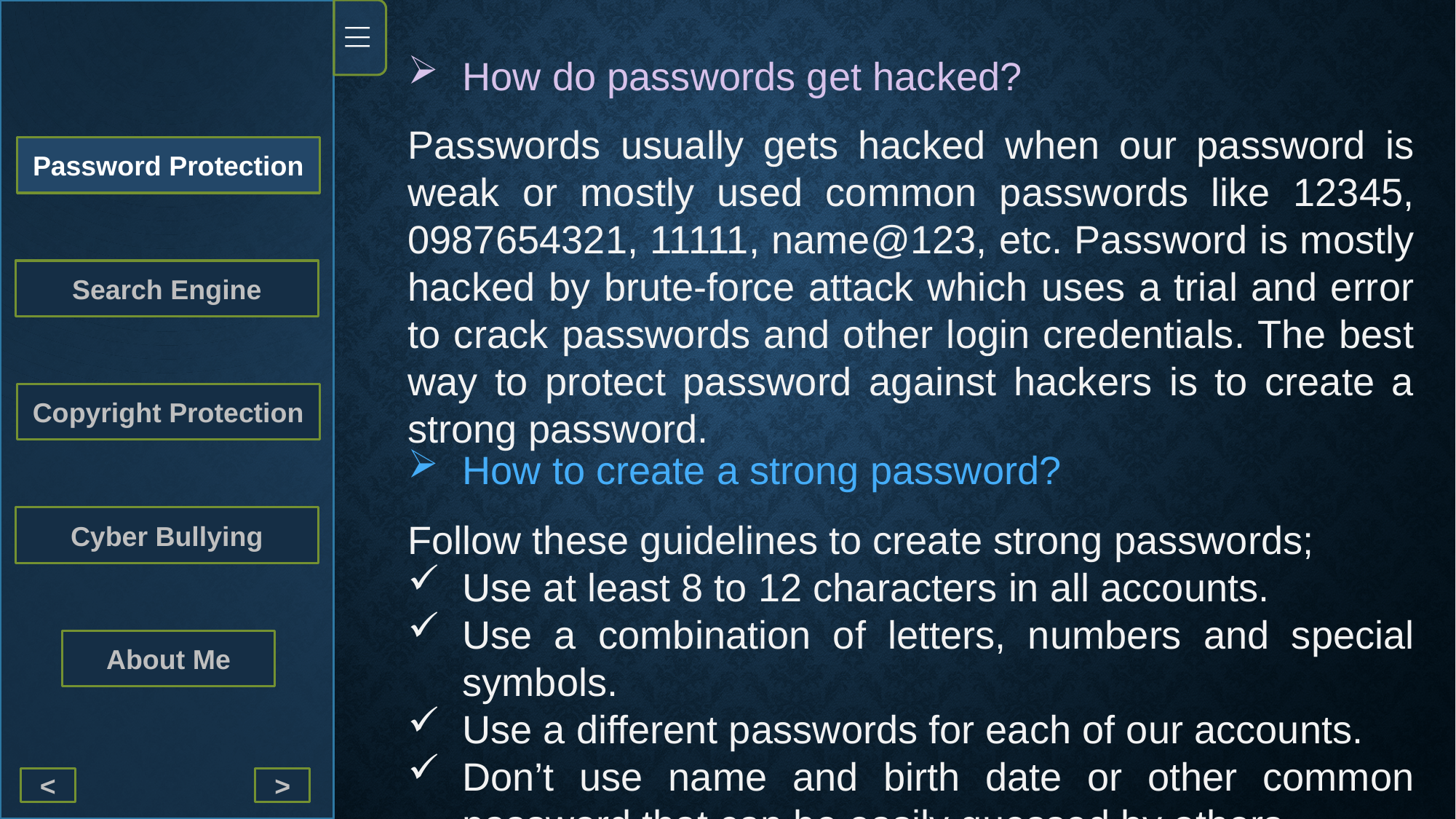

|||
How do passwords get hacked?
Passwords usually gets hacked when our password is weak or mostly used common passwords like 12345, 0987654321, 11111, name@123, etc. Password is mostly hacked by brute-force attack which uses a trial and error to crack passwords and other login credentials. The best way to protect password against hackers is to create a strong password.
Password Protection
Search Engine
Copyright Protection
How to create a strong password?
Cyber Bullying
Follow these guidelines to create strong passwords;
Use at least 8 to 12 characters in all accounts.
Use a combination of letters, numbers and special symbols.
Use a different passwords for each of our accounts.
Don’t use name and birth date or other common password that can be easily guessed by others.
About Me
<
>